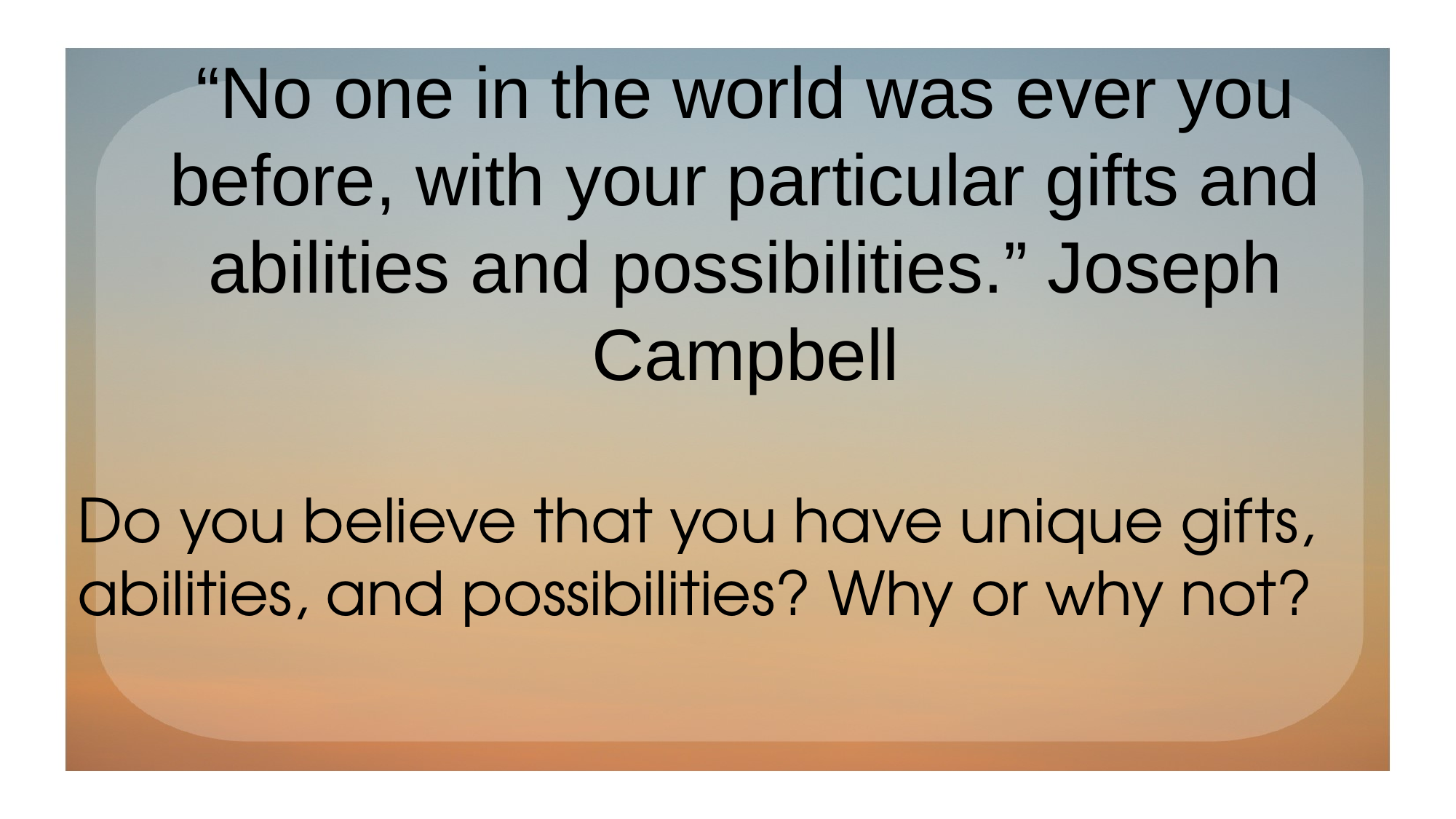

“No one in the world was ever you before, with your particular gifts and abilities and possibilities.” Joseph Campbell
Do you believe that you have unique gifts, abilities, and possibilities? Why or why not?